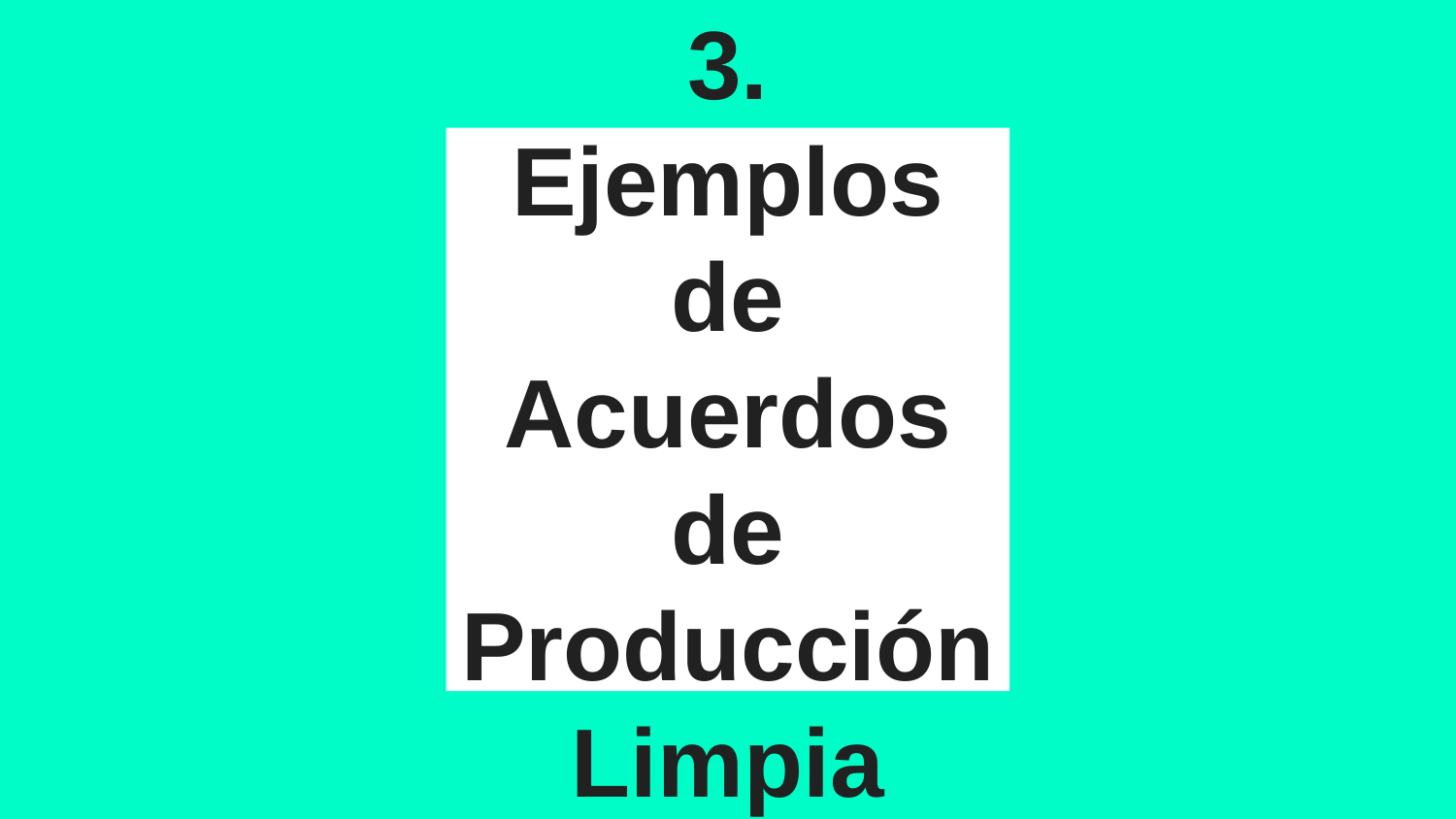

# 3.
Ejemplos de Acuerdos de Producción Limpia